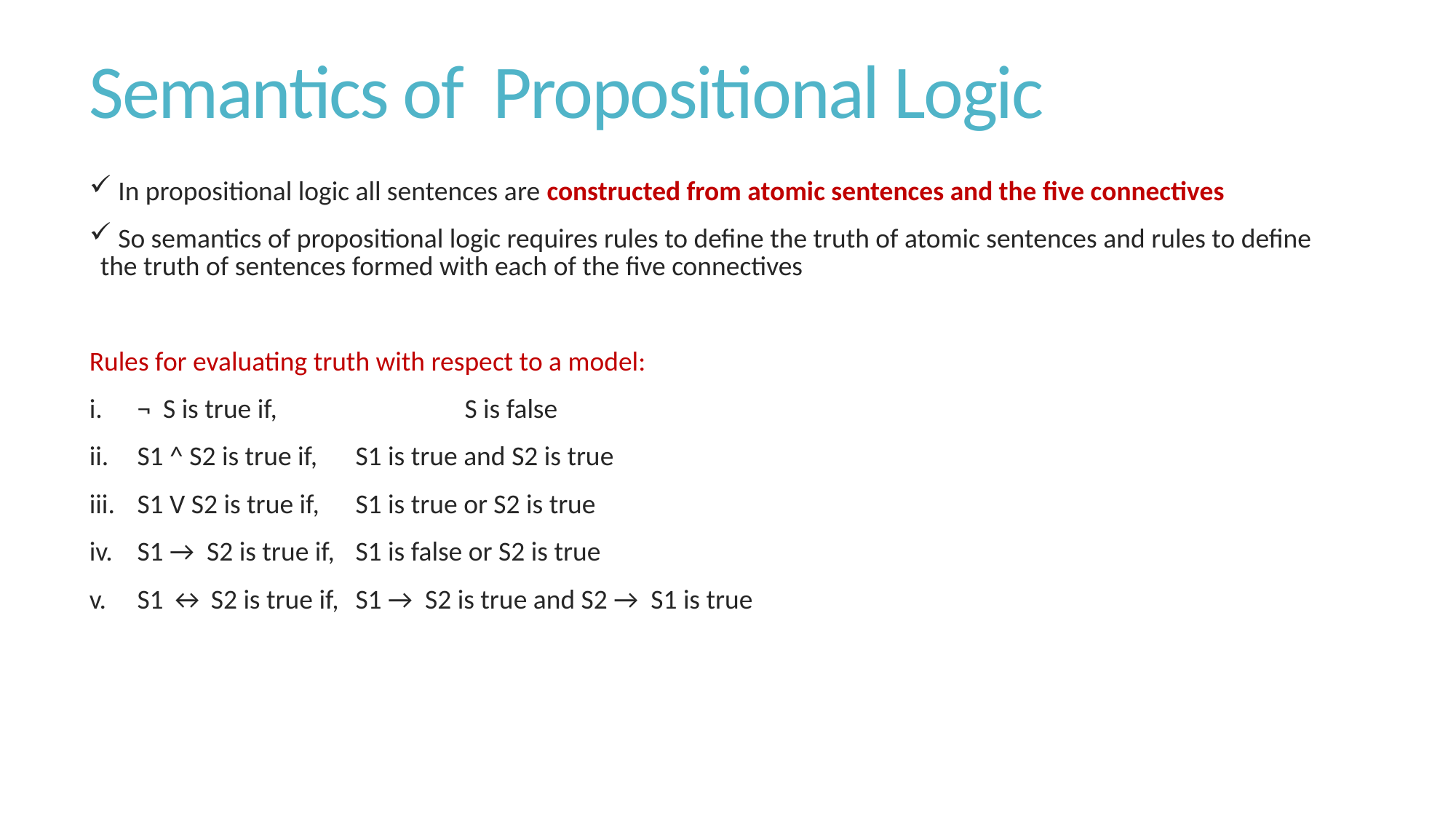

# Semantics of  Propositional Logic
 In propositional logic all sentences are constructed from atomic sentences and the five connectives
 So semantics of propositional logic requires rules to define the truth of atomic sentences and rules to define  the truth of sentences formed with each of the five connectives

Rules for evaluating truth with respect to a model:
¬  S is true if, 	 	S is false
S1 ^ S2 is true if, 	S1 is true and S2 is true
S1 V S2 is true if, 	S1 is true or S2 is true
S1 →  S2 is true if, 	S1 is false or S2 is true
S1 ↔ S2 is true if, 	S1 →  S2 is true and S2 →  S1 is true